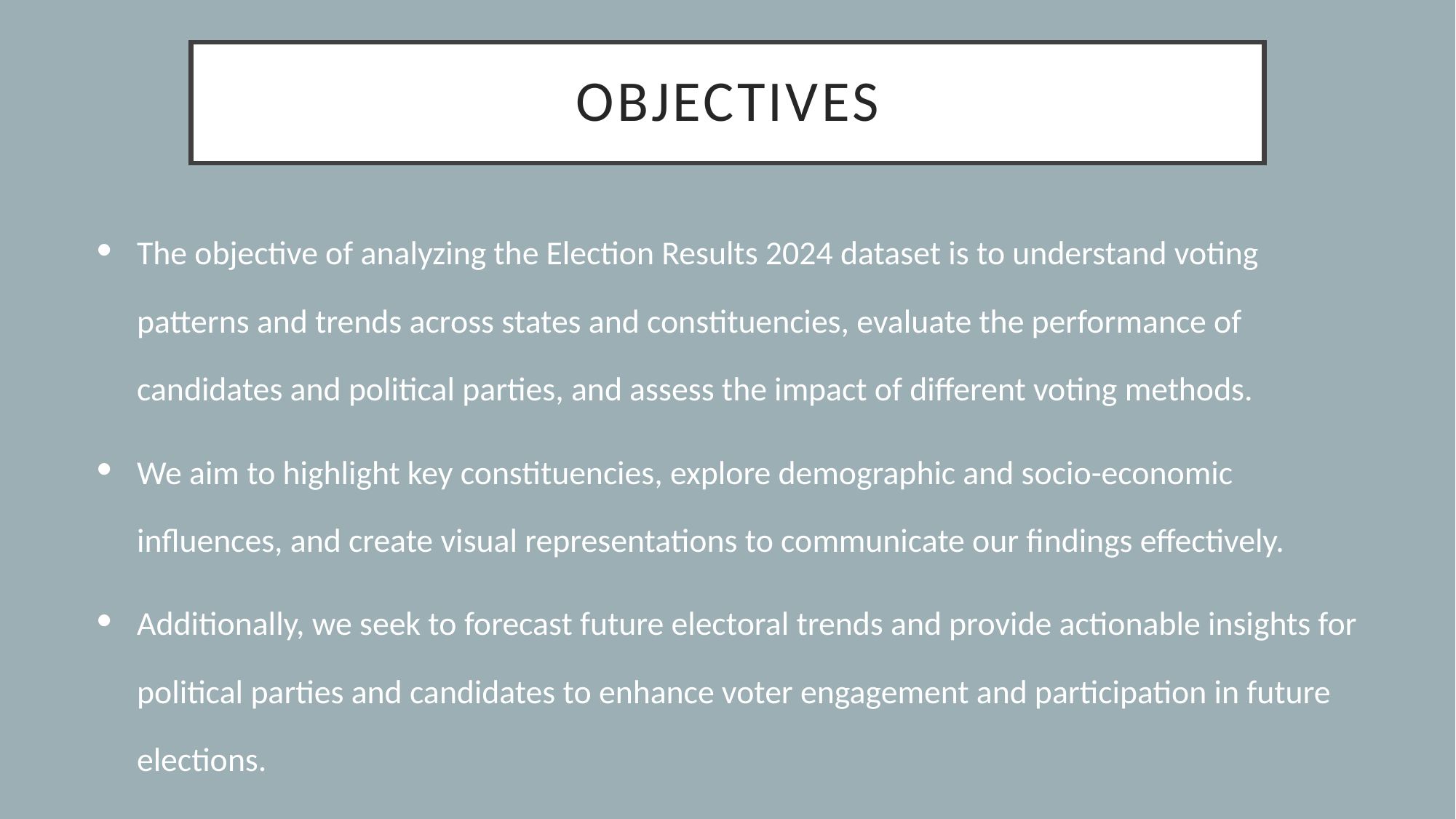

# OBJECTIVES
The objective of analyzing the Election Results 2024 dataset is to understand voting patterns and trends across states and constituencies, evaluate the performance of candidates and political parties, and assess the impact of different voting methods.
We aim to highlight key constituencies, explore demographic and socio-economic influences, and create visual representations to communicate our findings effectively.
Additionally, we seek to forecast future electoral trends and provide actionable insights for political parties and candidates to enhance voter engagement and participation in future elections.